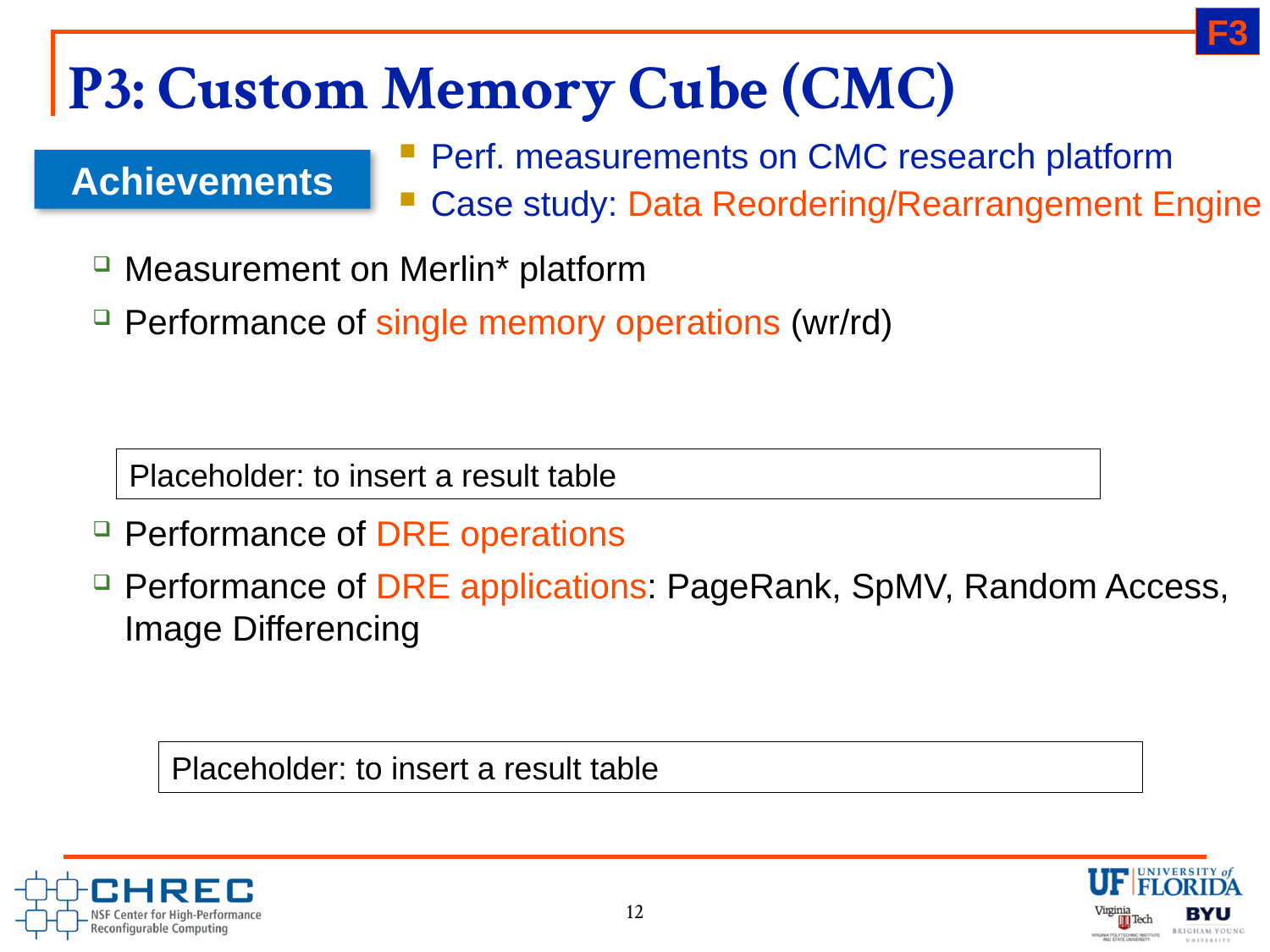

F3
# P3: Custom Memory Cube (CMC)
Perf. measurements on CMC research platform
Case study: Data Reordering/Rearrangement Engine

Achievements
Measurement on Merlin* platform
Performance of single memory operations (wr/rd)

Performance of DRE operations
Performance of DRE applications: PageRank, SpMV, Random Access, Image Differencing

Placeholder: to insert a result table
Placeholder: to insert a result table
12